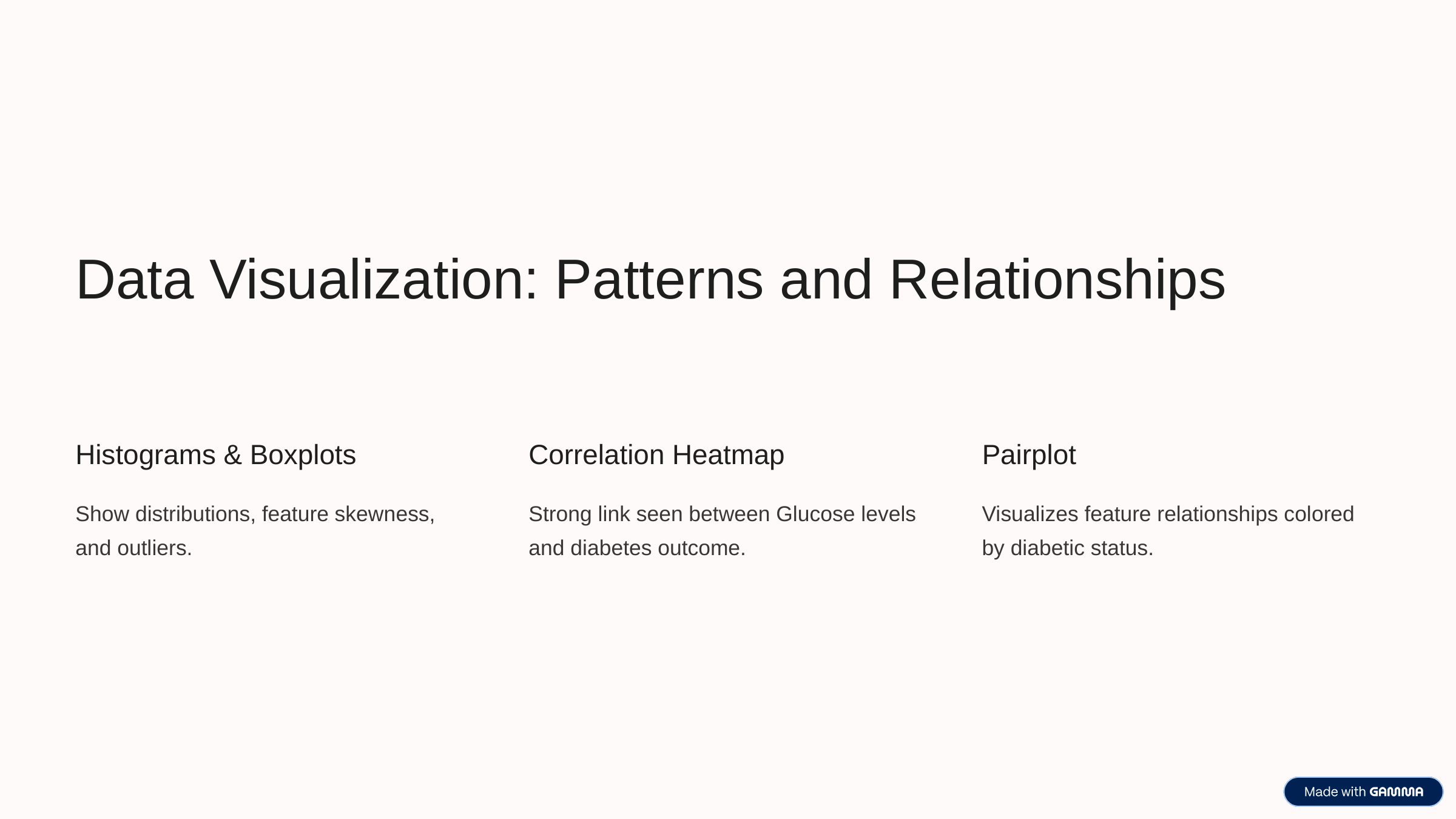

Data Visualization: Patterns and Relationships
Histograms & Boxplots
Correlation Heatmap
Pairplot
Show distributions, feature skewness, and outliers.
Strong link seen between Glucose levels and diabetes outcome.
Visualizes feature relationships colored by diabetic status.